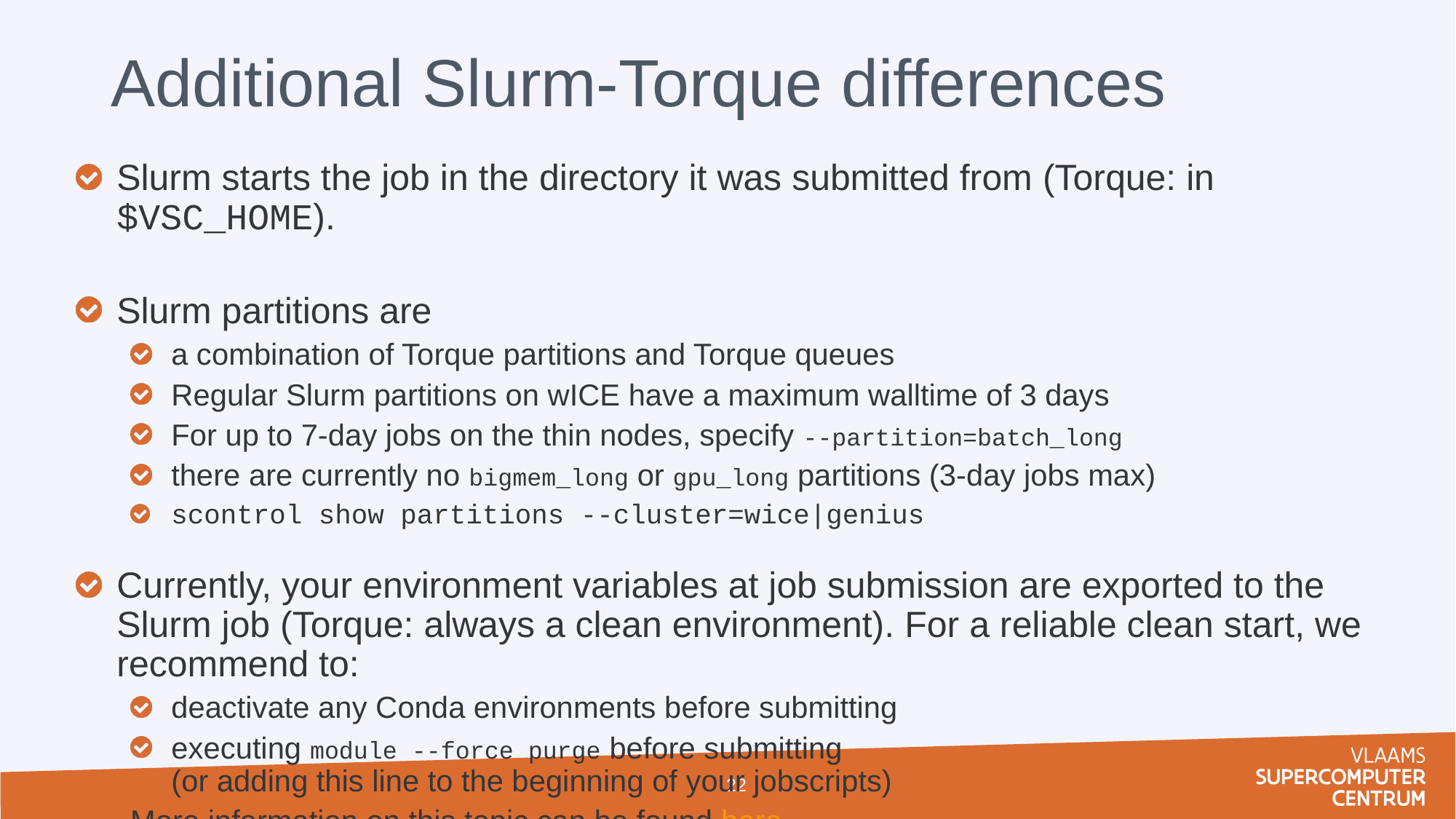

Additional Slurm-Torque differences

Slurm starts the job in the directory it was submitted from (Torque: in $VSC_HOME).

Slurm partitions are
a combination of Torque partitions and Torque queues
Regular Slurm partitions on wICE have a maximum walltime of 3 days
For up to 7-day jobs on the thin nodes, specify --partition=batch_long
there are currently no bigmem_long or gpu_long partitions (3-day jobs max)
scontrol show partitions --cluster=wice|genius
Currently, your environment variables at job submission are exported to the Slurm job (Torque: always a clean environment). For a reliable clean start, we recommend to:
deactivate any Conda environments before submitting
executing module --force purge before submitting
(or adding this line to the beginning of your jobscripts)
More information on this topic can be found here.
22